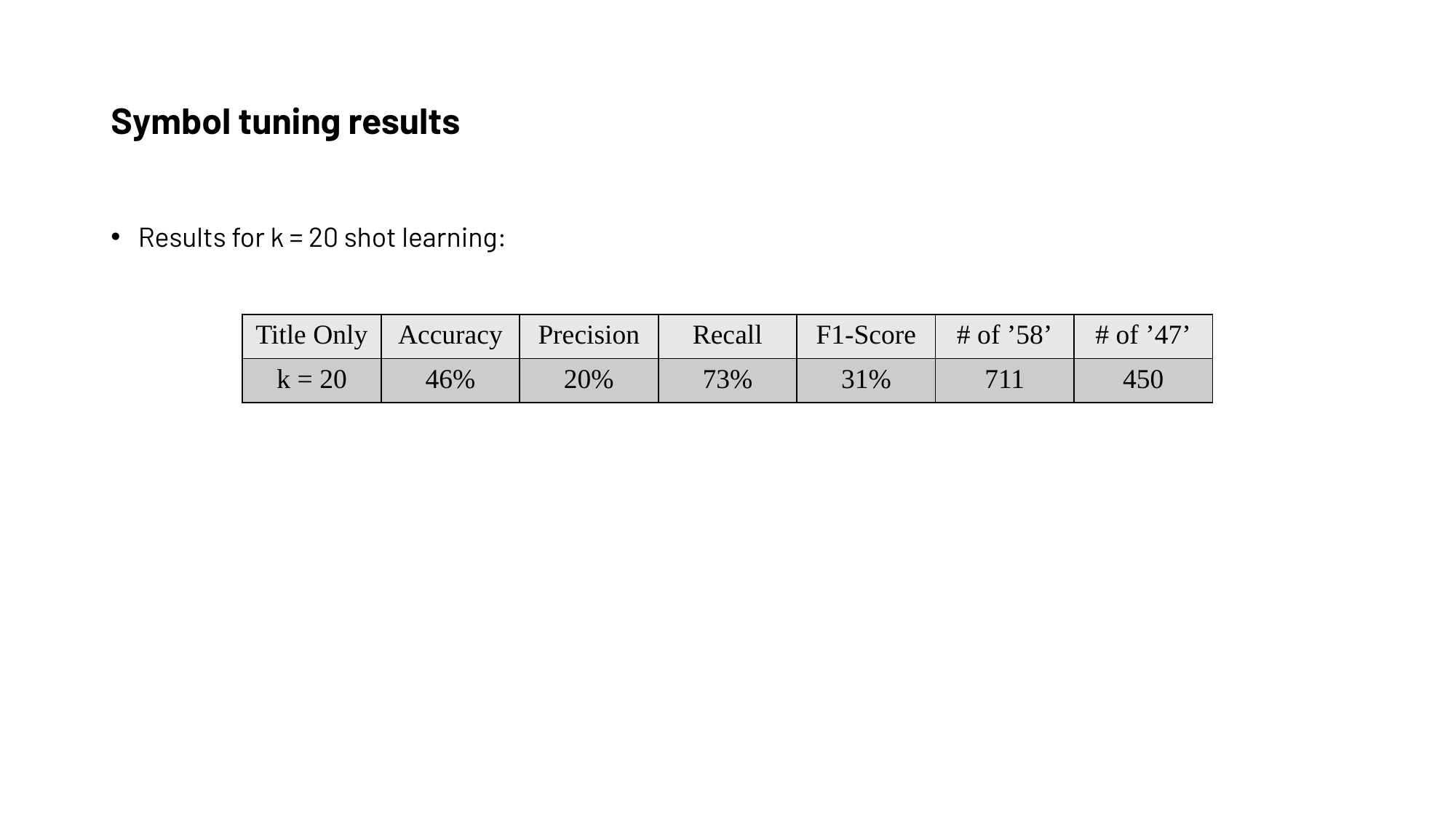

# Symbol tuning results
Results for k = 20 shot learning:

| Title Only | Accuracy | Precision | Recall | F1-Score | # of ’58’ | # of ’47’ |
| --- | --- | --- | --- | --- | --- | --- |
| k = 20 | 46% | 20% | 73% | 31% | 711 | 450 |